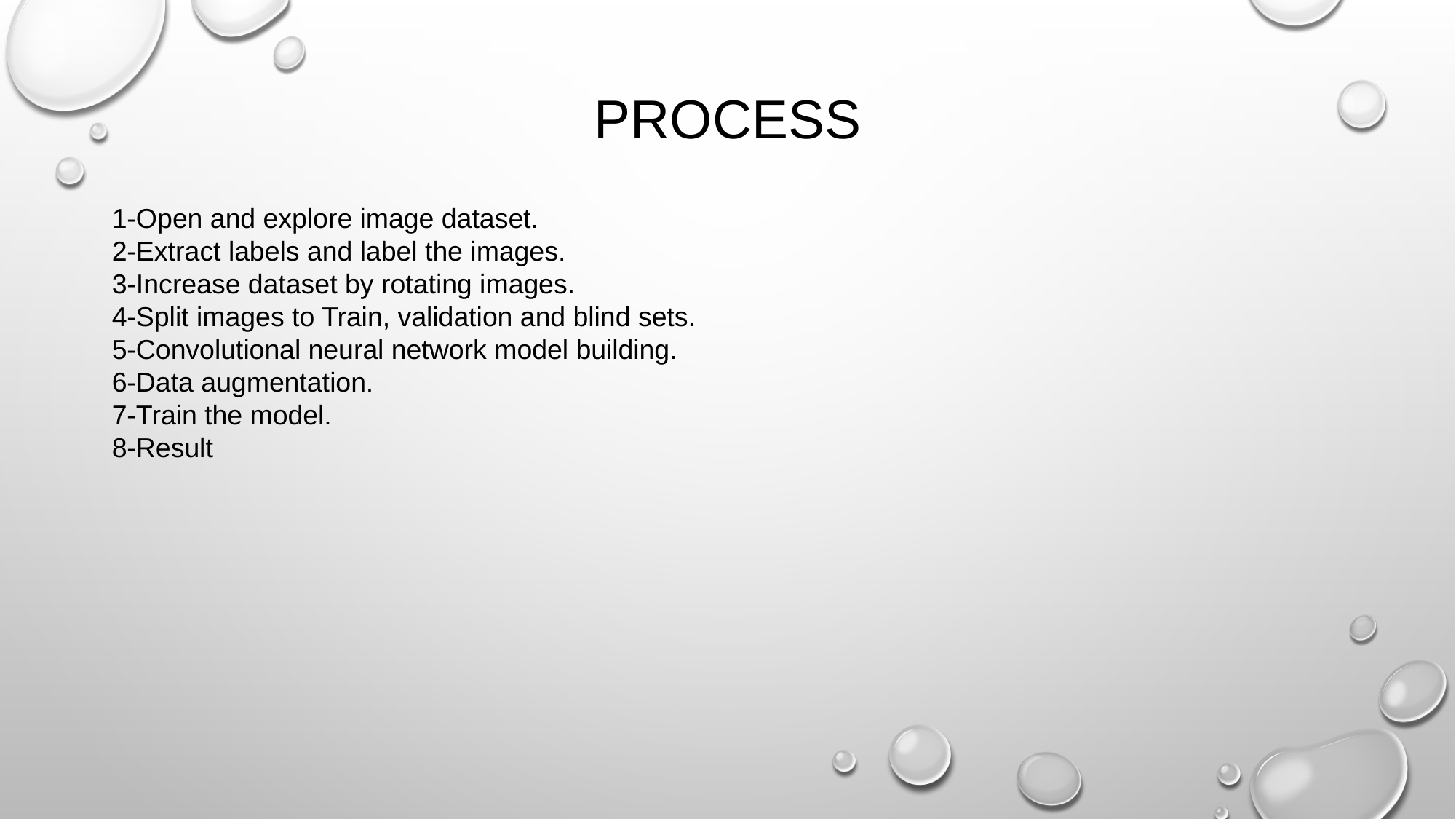

# Process
1-Open and explore image dataset.
2-Extract labels and label the images.
3-Increase dataset by rotating images.
4-Split images to Train, validation and blind sets.
5-Convolutional neural network model building.
6-Data augmentation.
7-Train the model.
8-Result